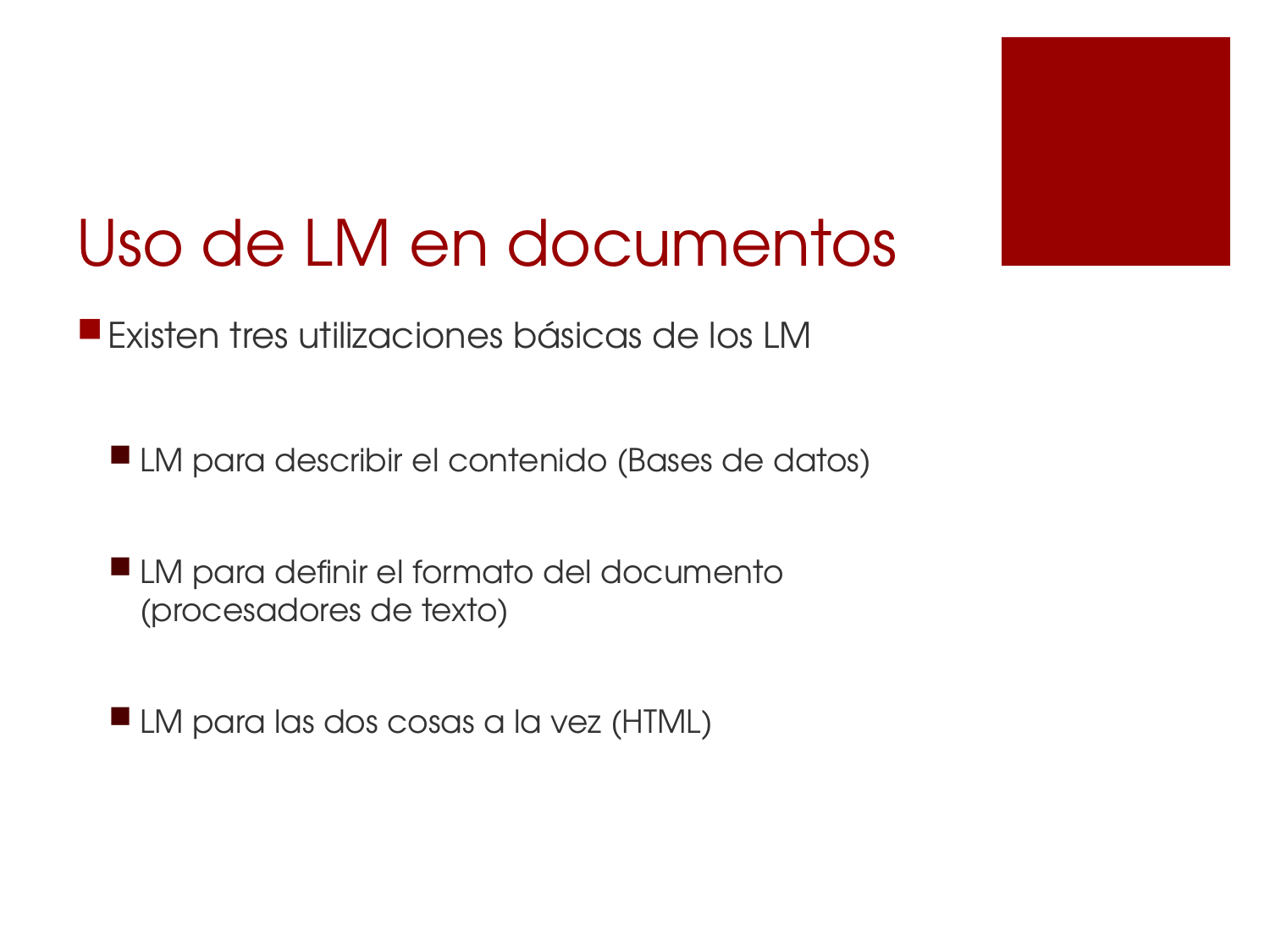

# Uso de LM en documentos
Existen tres utilizaciones básicas de los LM

LM para describir el contenido (Bases de datos)

LM para definir el formato del documento (procesadores de texto)

LM para las dos cosas a la vez (HTML)